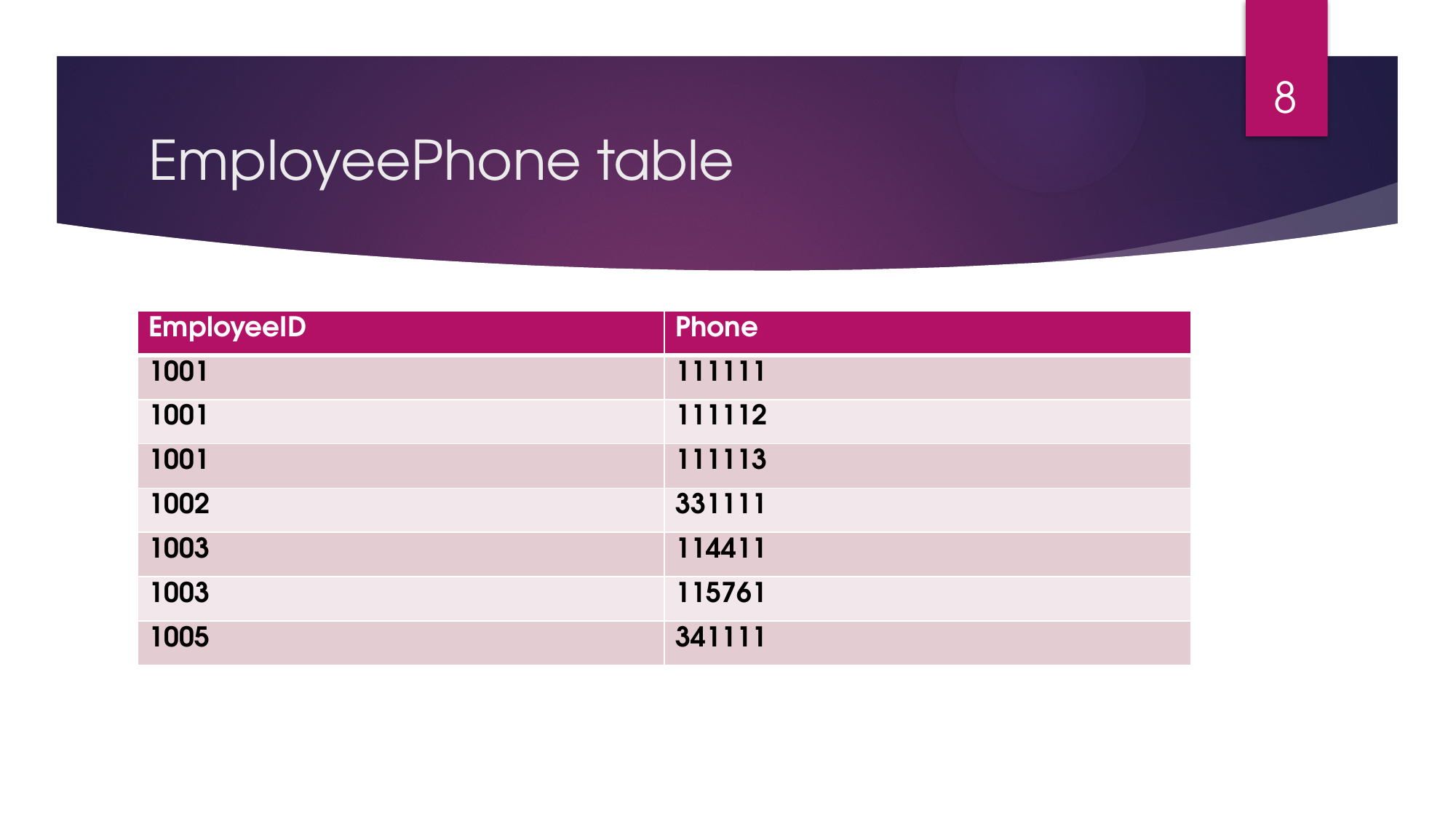

8
# EmployeePhone table
| EmployeeID | Phone |
| --- | --- |
| 1001 | 111111 |
| 1001 | 111112 |
| 1001 | 111113 |
| 1002 | 331111 |
| 1003 | 114411 |
| 1003 | 115761 |
| 1005 | 341111 |